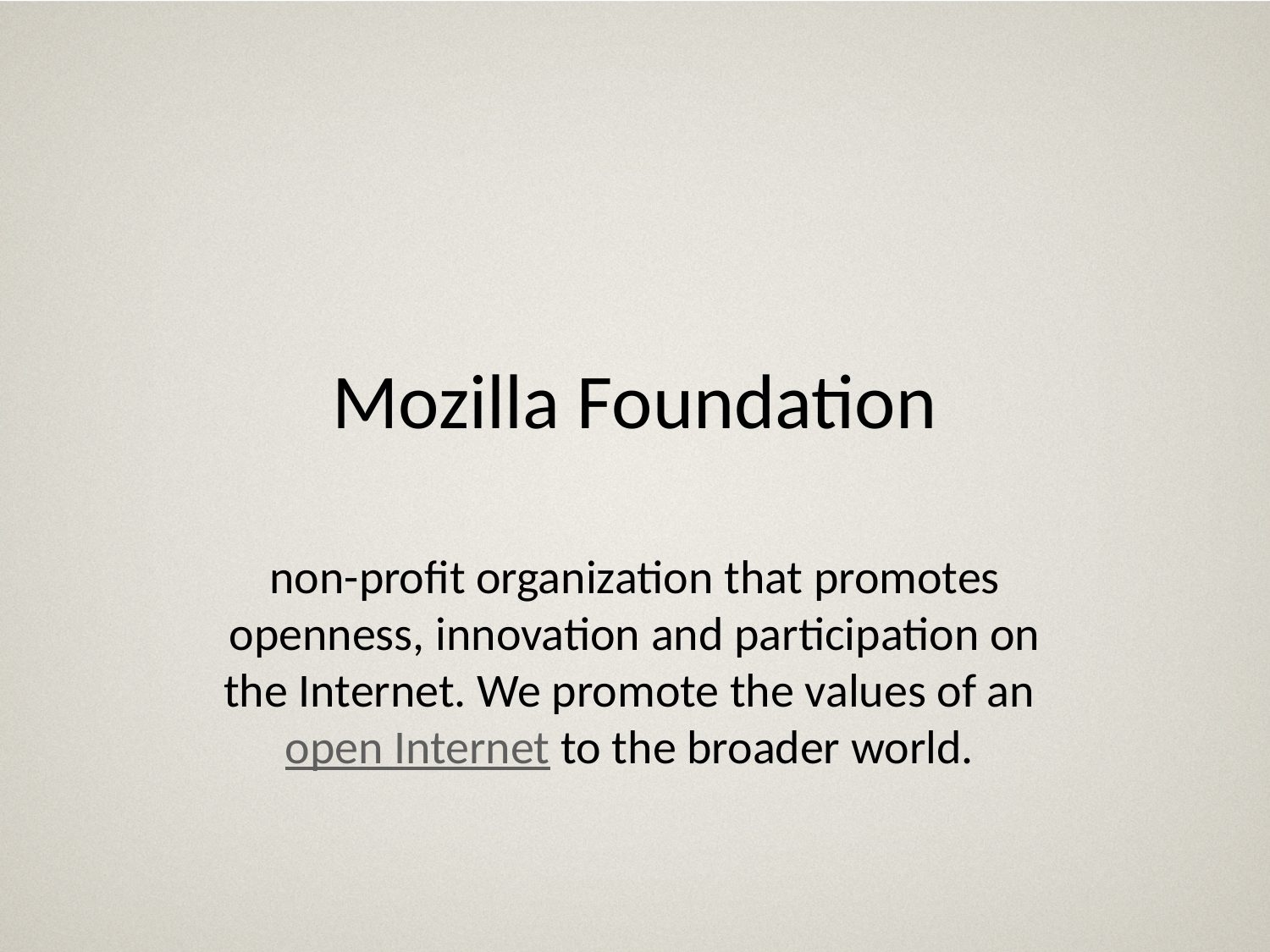

# Mozilla Foundation
non-profit organization that promotes openness, innovation and participation on the Internet. We promote the values of an open Internet to the broader world.